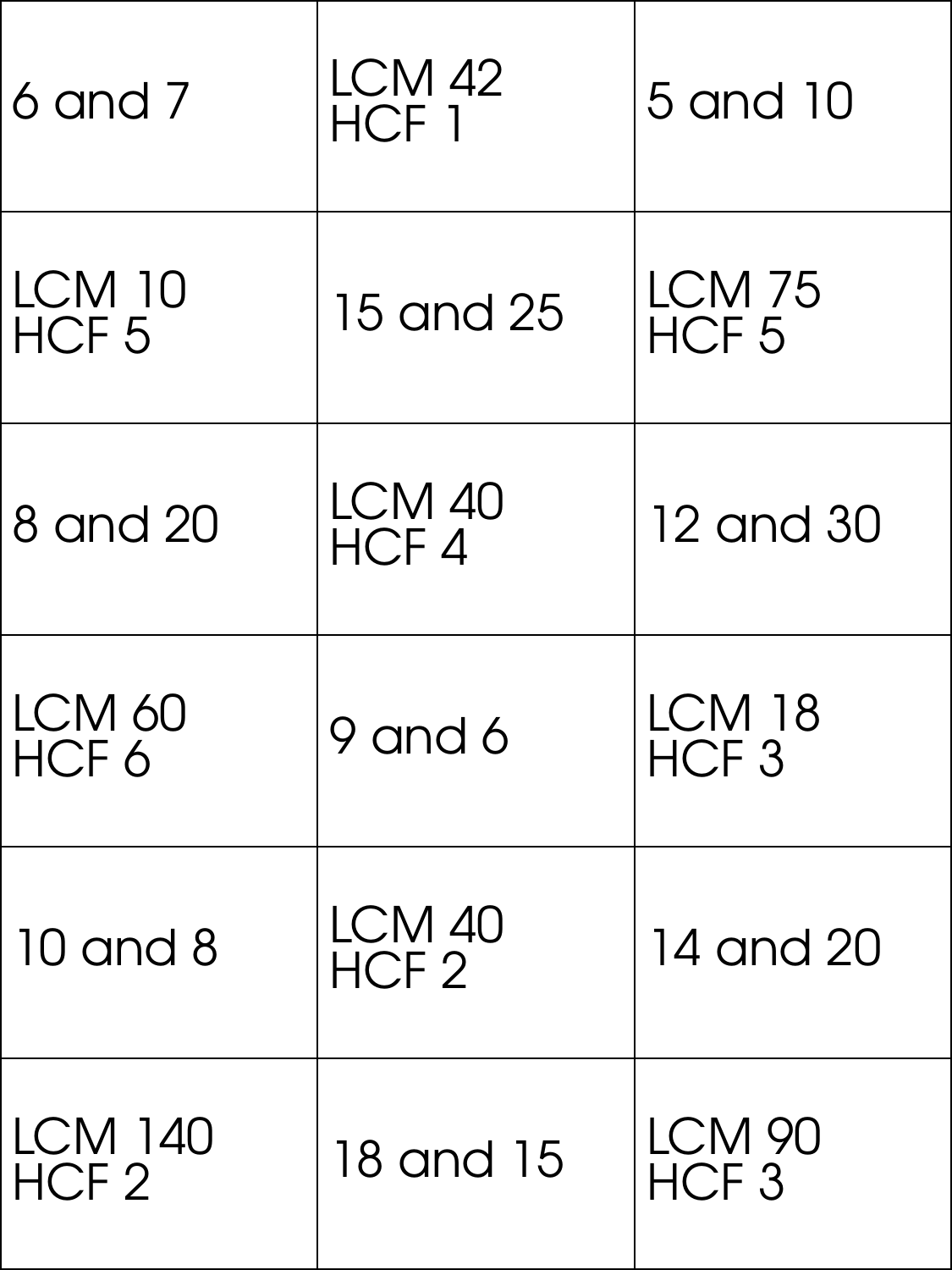

| 6 and 7 | LCM 42 HCF 1 | 5 and 10 |
| --- | --- | --- |
| LCM 10 HCF 5 | 15 and 25 | LCM 75 HCF 5 |
| 8 and 20 | LCM 40 HCF 4 | 12 and 30 |
| LCM 60 HCF 6 | 9 and 6 | LCM 18 HCF 3 |
| 10 and 8 | LCM 40 HCF 2 | 14 and 20 |
| LCM 140 HCF 2 | 18 and 15 | LCM 90 HCF 3 |